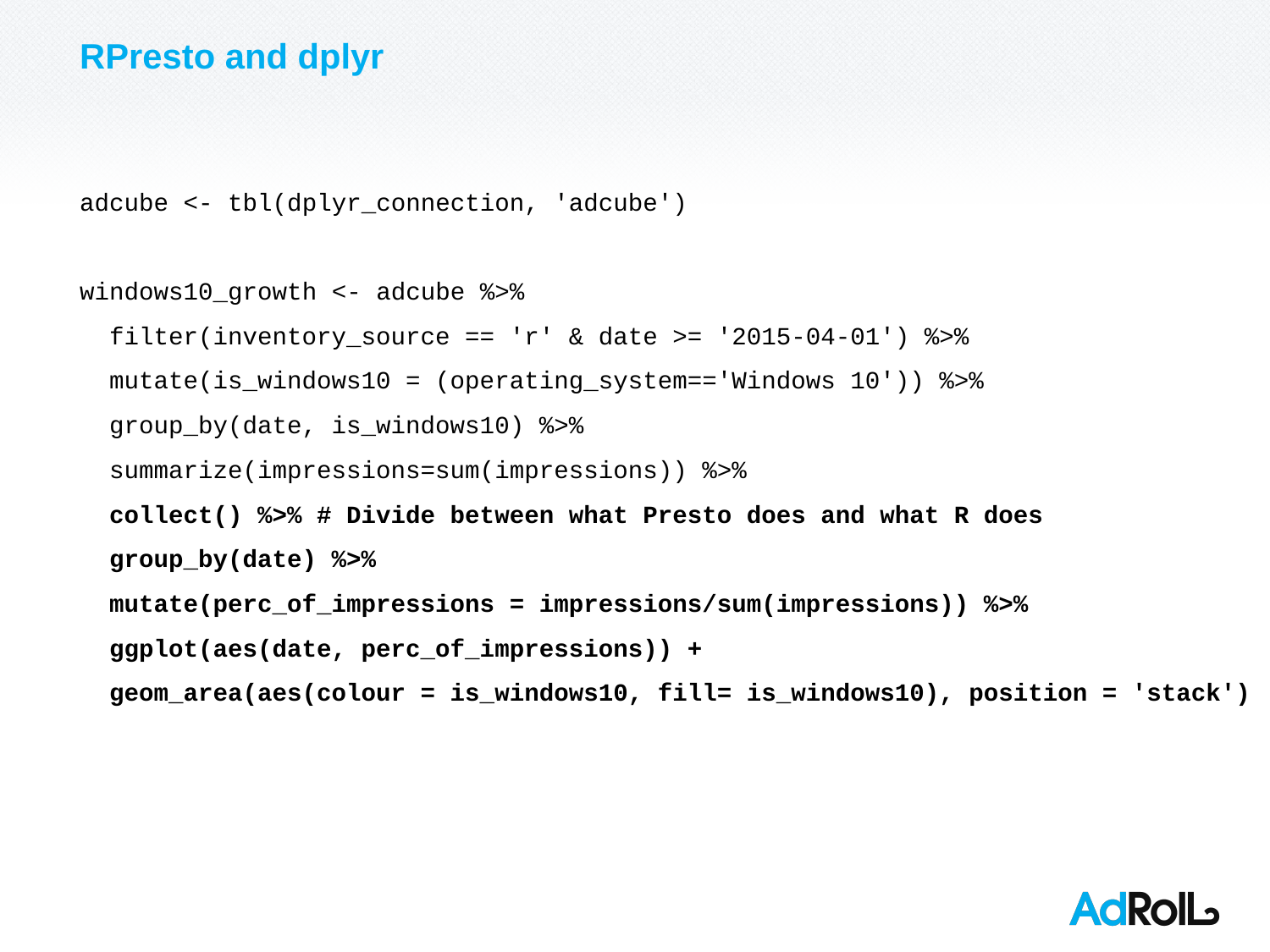

RPresto and dplyr
adcube <- tbl(dplyr_connection, 'adcube')

windows10_growth <- adcube %>%
  filter(inventory_source == 'r' & date >= '2015-04-01') %>%
  mutate(is_windows10 = (operating_system=='Windows 10')) %>%
  group_by(date, is_windows10) %>%
  summarize(impressions=sum(impressions)) %>%
  collect() %>% # Divide between what Presto does and what R does
  group_by(date) %>%
  mutate(perc_of_impressions = impressions/sum(impressions)) %>%
  ggplot(aes(date, perc_of_impressions)) +
  geom_area(aes(colour = is_windows10, fill= is_windows10), position = 'stack')